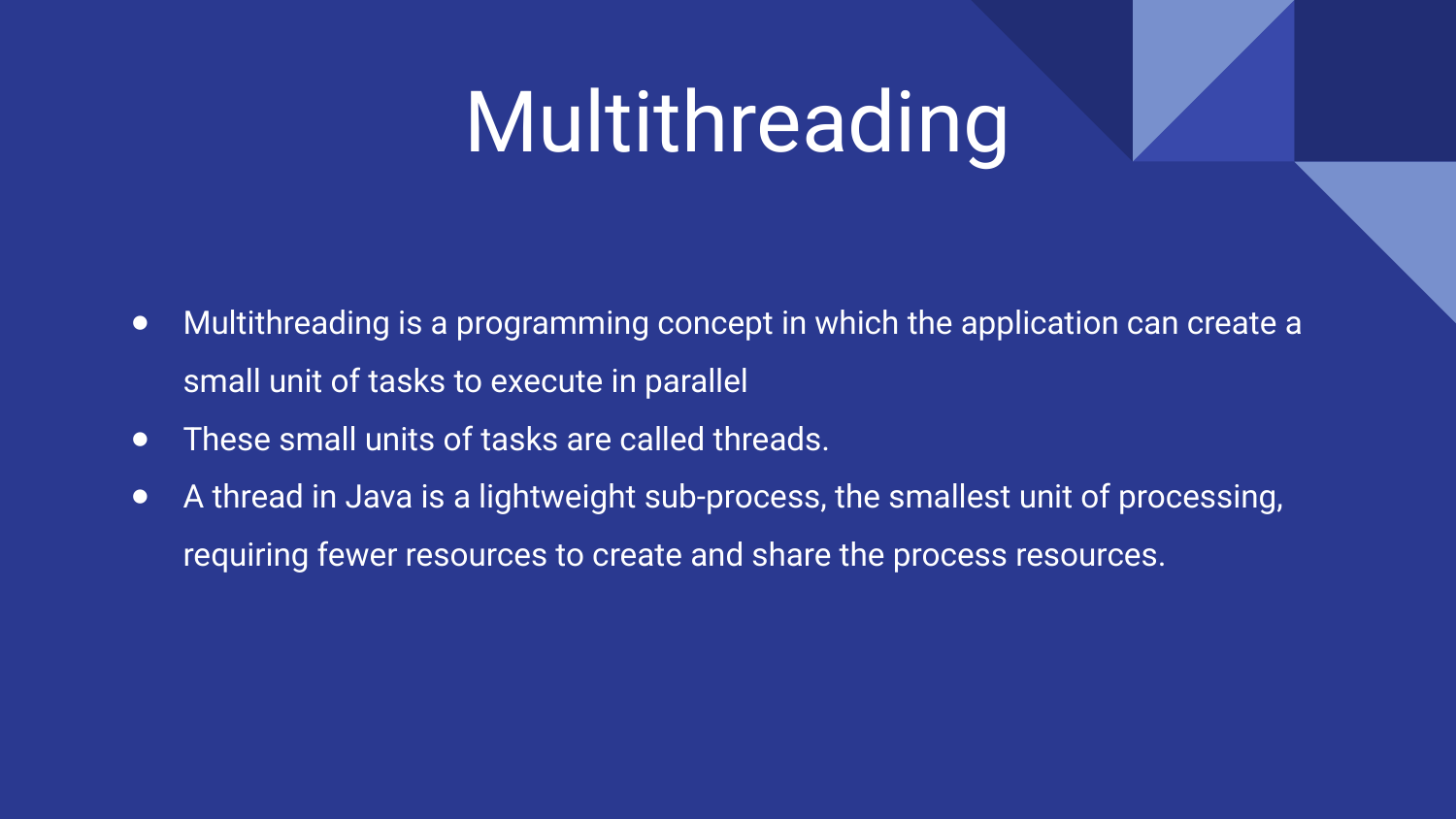

# Multithreading
Multithreading is a programming concept in which the application can create a small unit of tasks to execute in parallel
These small units of tasks are called threads.
A thread in Java is a lightweight sub-process, the smallest unit of processing,  requiring fewer resources to create and share the process resources.